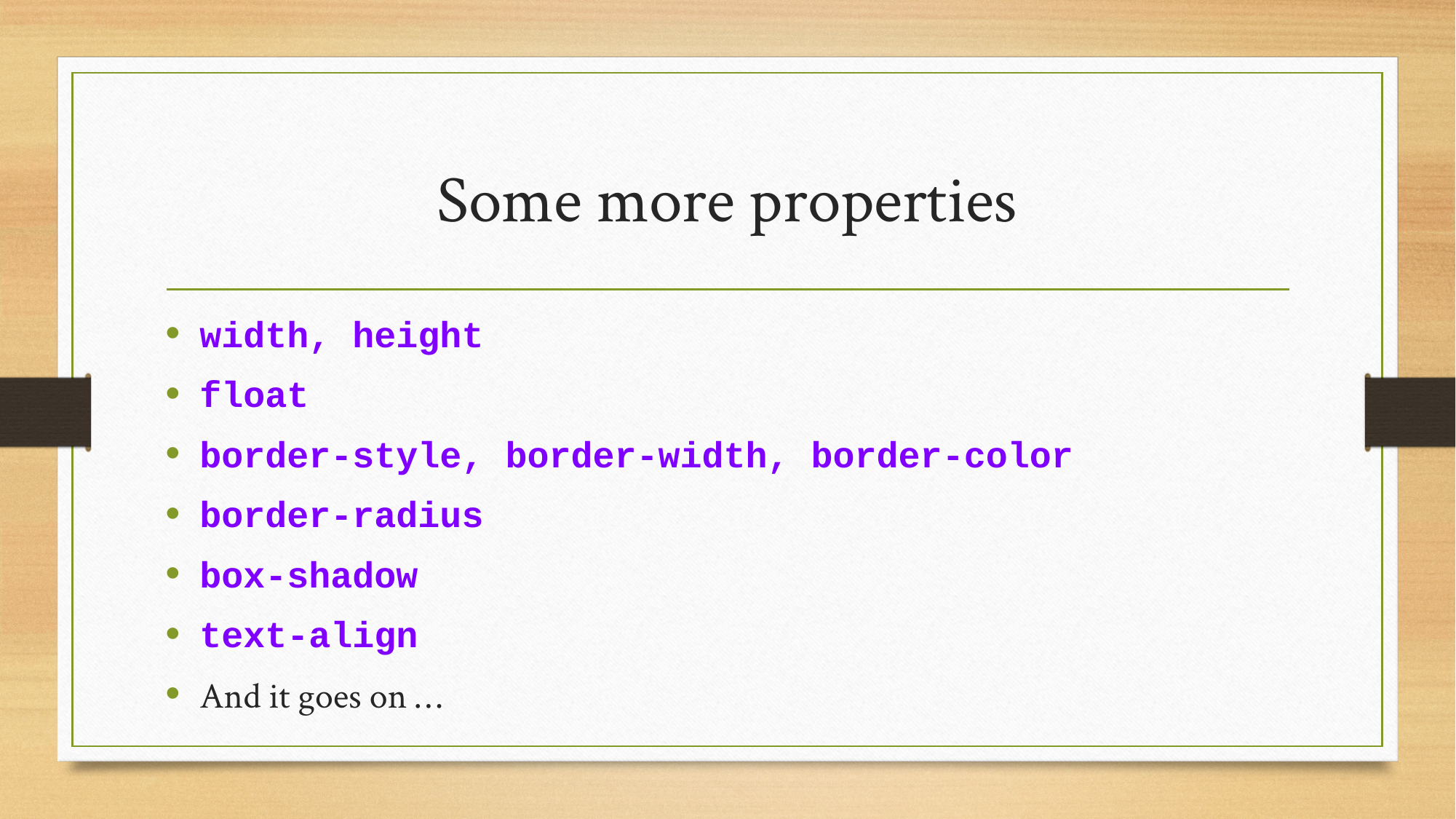

# Some more properties
width, height
float
border-style, border-width, border-color
border-radius
box-shadow
text-align
And it goes on …